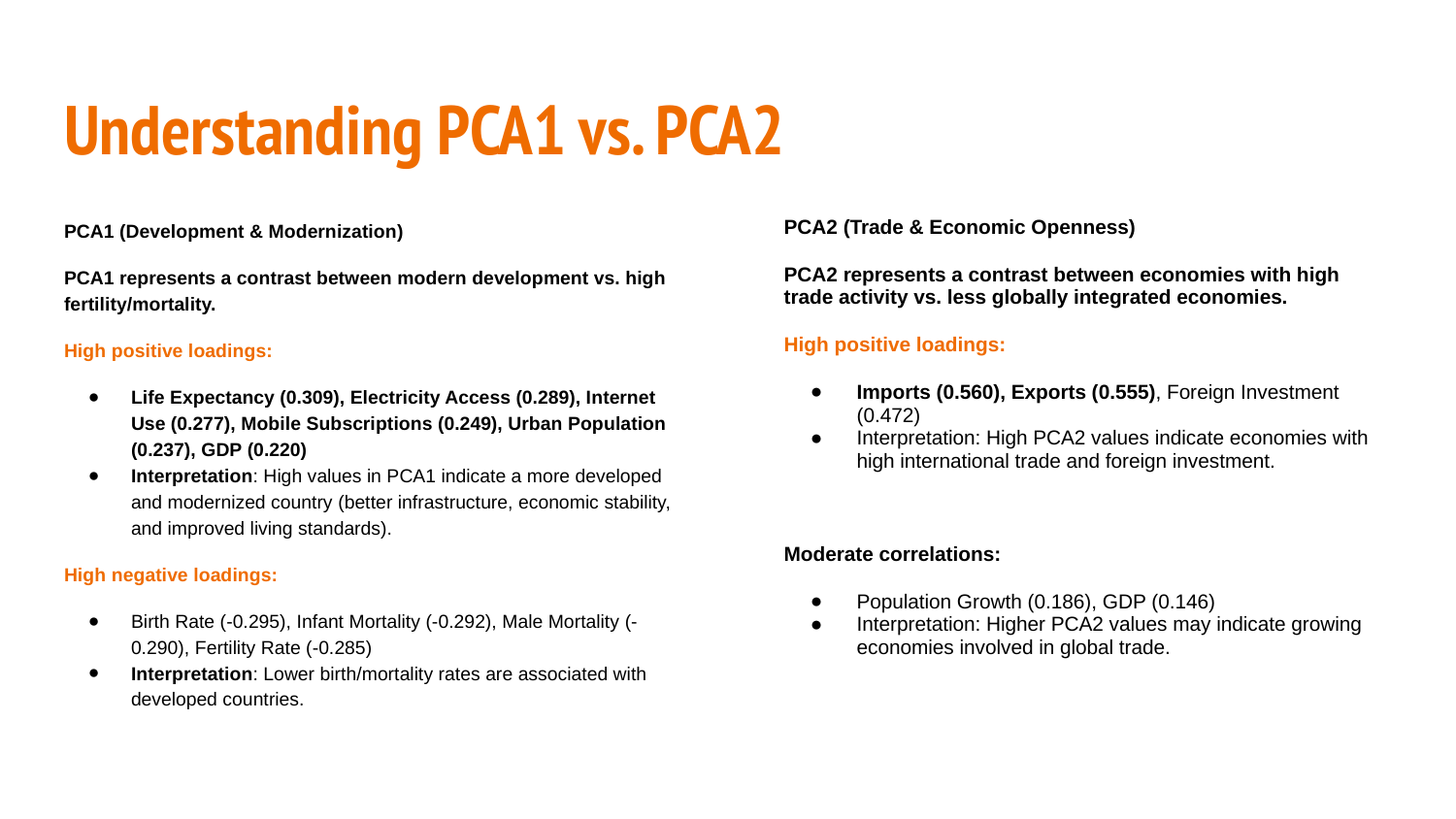

# Understanding PCA1 vs. PCA2
PCA1 (Development & Modernization)
PCA1 represents a contrast between modern development vs. high fertility/mortality.
High positive loadings:
Life Expectancy (0.309), Electricity Access (0.289), Internet Use (0.277), Mobile Subscriptions (0.249), Urban Population (0.237), GDP (0.220)
Interpretation: High values in PCA1 indicate a more developed and modernized country (better infrastructure, economic stability, and improved living standards).
High negative loadings:
Birth Rate (-0.295), Infant Mortality (-0.292), Male Mortality (-0.290), Fertility Rate (-0.285)
Interpretation: Lower birth/mortality rates are associated with developed countries.
PCA2 (Trade & Economic Openness)
PCA2 represents a contrast between economies with high trade activity vs. less globally integrated economies.
High positive loadings:
Imports (0.560), Exports (0.555), Foreign Investment (0.472)
Interpretation: High PCA2 values indicate economies with high international trade and foreign investment.

Moderate correlations:
Population Growth (0.186), GDP (0.146)
Interpretation: Higher PCA2 values may indicate growing economies involved in global trade.